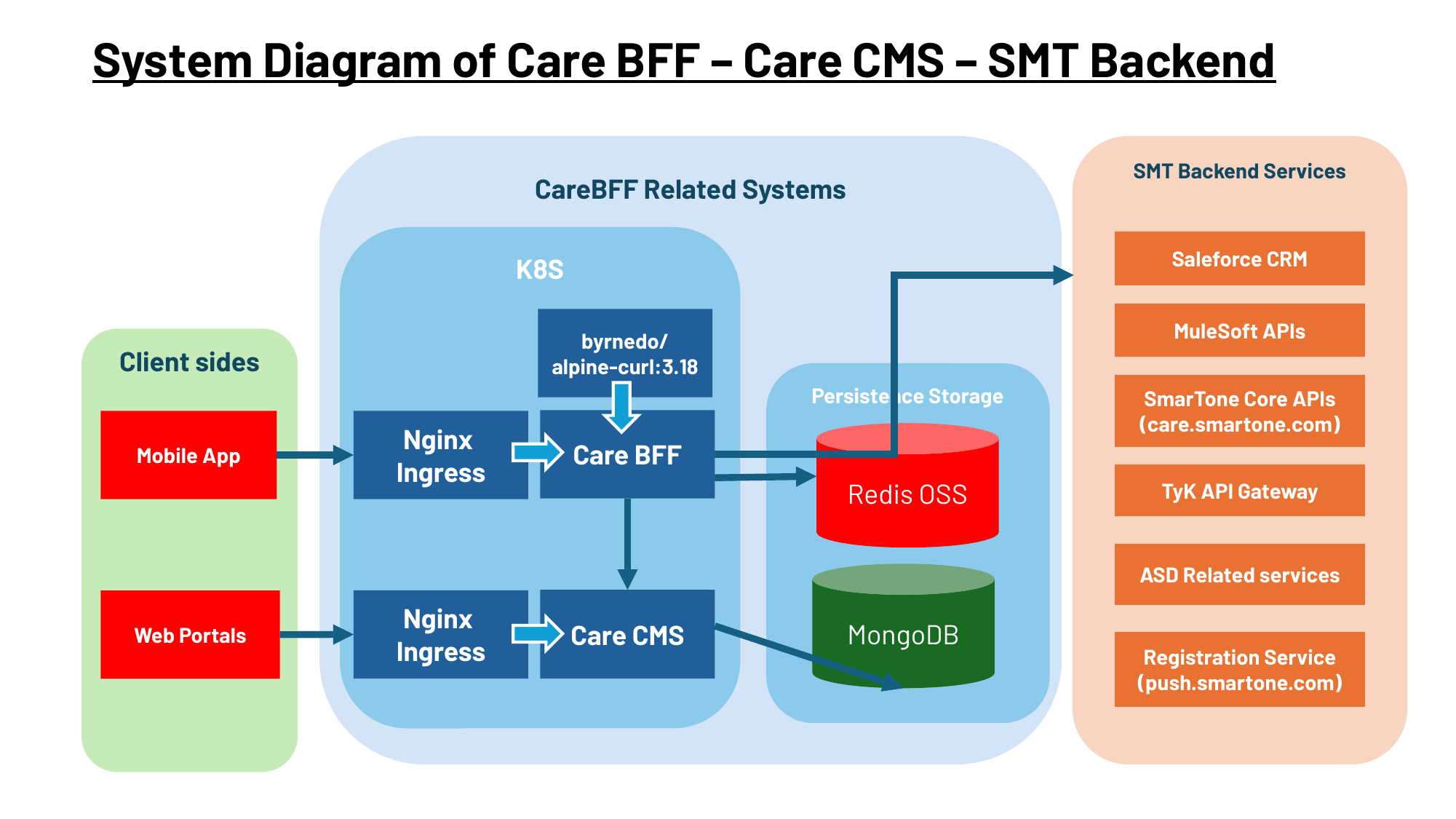

# System Diagram of Care BFF – Care CMS – SMT Backend
CareBFF Related Systems
SMT Backend Services
Saleforce CRM
MuleSoft APIs
SmarTone Core APIs
(care.smartone.com)
TyK API Gateway
ASD Related services
Registration Service
(push.smartone.com)
K8S
byrnedo/
alpine-curl:3.18
Client sides
Persistence Storage

Care BFF
Nginx
Ingress
Mobile App
Redis OSS

MongoDB
Care CMS
Nginx
Ingress
Web Portals